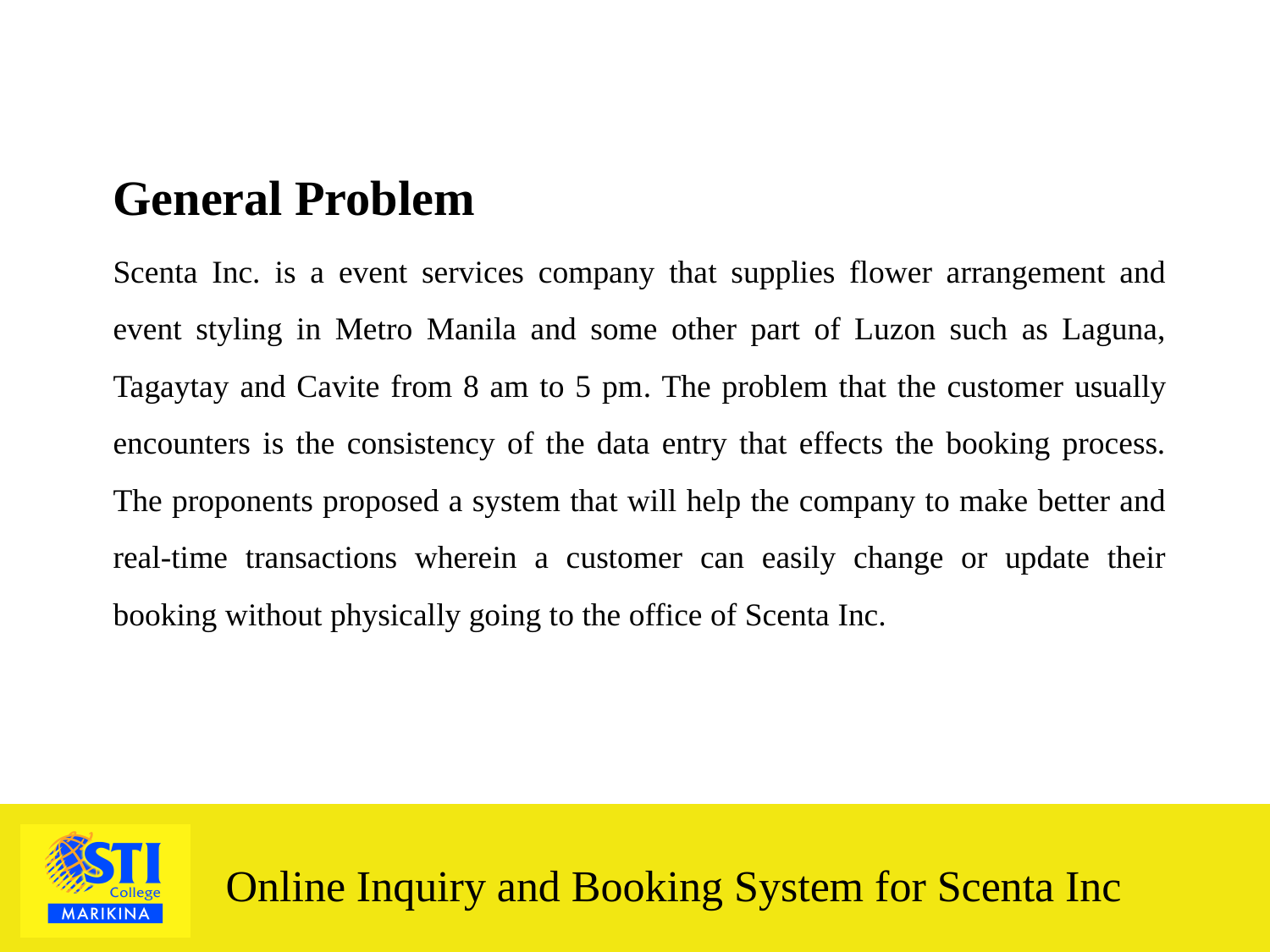

General Problem
Scenta Inc. is a event services company that supplies flower arrangement and event styling in Metro Manila and some other part of Luzon such as Laguna, Tagaytay and Cavite from 8 am to 5 pm. The problem that the customer usually encounters is the consistency of the data entry that effects the booking process. The proponents proposed a system that will help the company to make better and real-time transactions wherein a customer can easily change or update their booking without physically going to the office of Scenta Inc.

Online Inquiry and Booking System for Scenta Inc